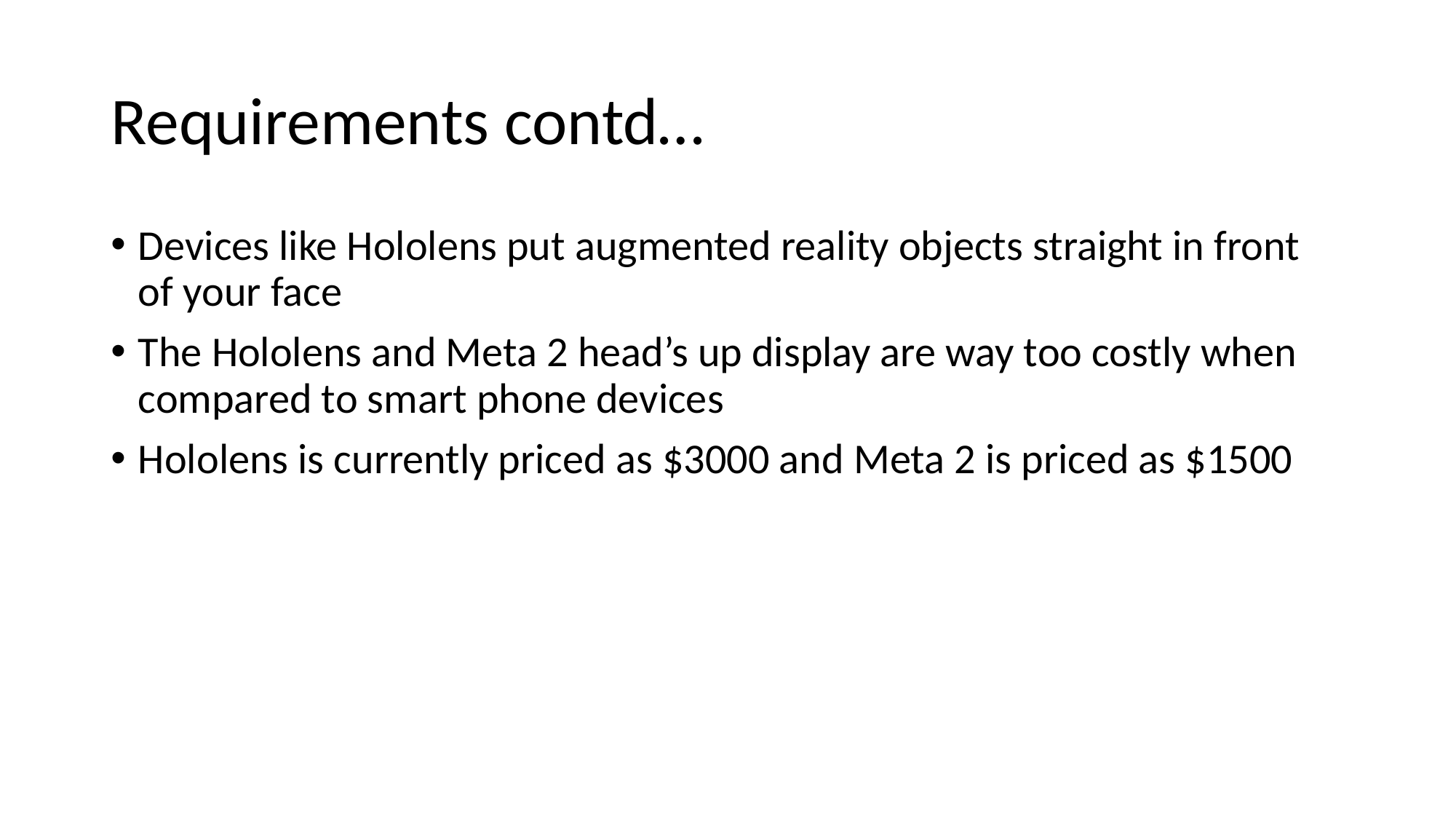

# Requirements contd…
Devices like Hololens put augmented reality objects straight in front of your face
The Hololens and Meta 2 head’s up display are way too costly when compared to smart phone devices
Hololens is currently priced as $3000 and Meta 2 is priced as $1500